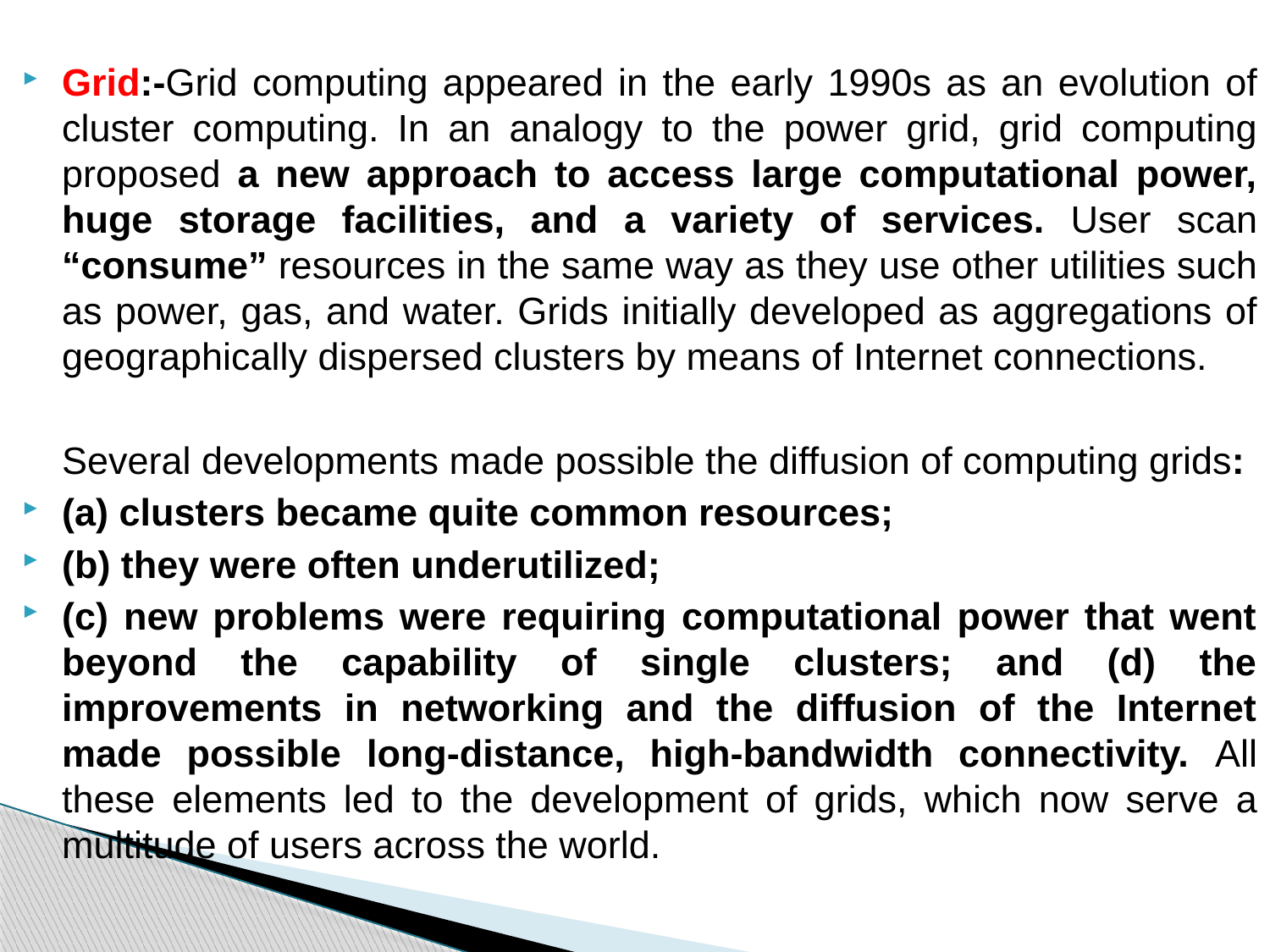

Grid:-Grid computing appeared in the early 1990s as an evolution of cluster computing. In an analogy to the power grid, grid computing proposed a new approach to access large computational power, huge storage facilities, and a variety of services. User scan “consume” resources in the same way as they use other utilities such as power, gas, and water. Grids initially developed as aggregations of geographically dispersed clusters by means of Internet connections.

	Several developments made possible the diffusion of computing grids:
(a) clusters became quite common resources;
(b) they were often underutilized;
(c) new problems were requiring computational power that went beyond the capability of single clusters; and (d) the improvements in networking and the diffusion of the Internet made possible long-distance, high-bandwidth connectivity. All these elements led to the development of grids, which now serve a multitude of users across the world.